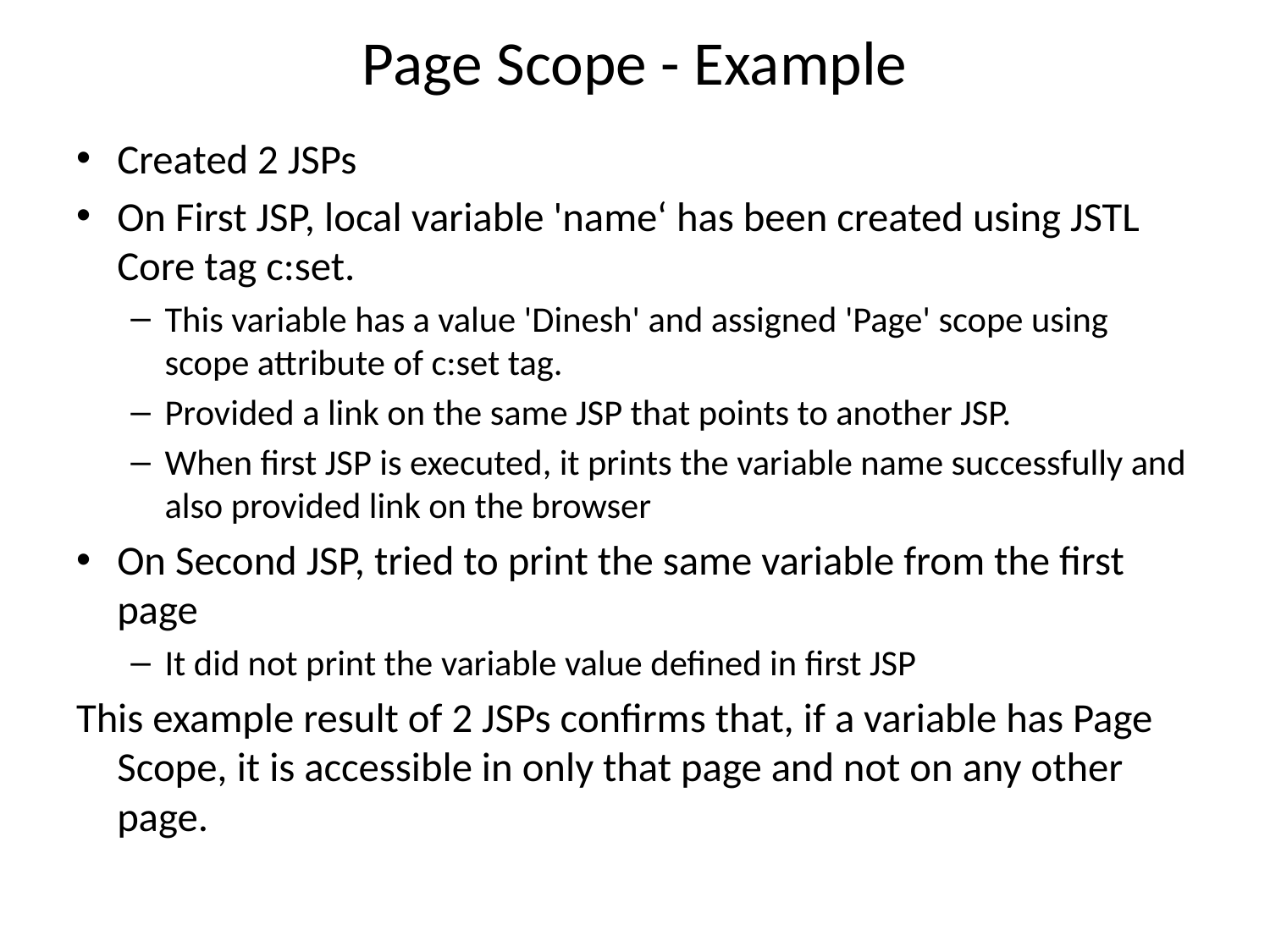

# Page Scope - Example
Created 2 JSPs
On First JSP, local variable 'name‘ has been created using JSTL Core tag c:set.
This variable has a value 'Dinesh' and assigned 'Page' scope using scope attribute of c:set tag.
Provided a link on the same JSP that points to another JSP.
When first JSP is executed, it prints the variable name successfully and also provided link on the browser
On Second JSP, tried to print the same variable from the first page
It did not print the variable value defined in first JSP
This example result of 2 JSPs confirms that, if a variable has Page Scope, it is accessible in only that page and not on any other page.